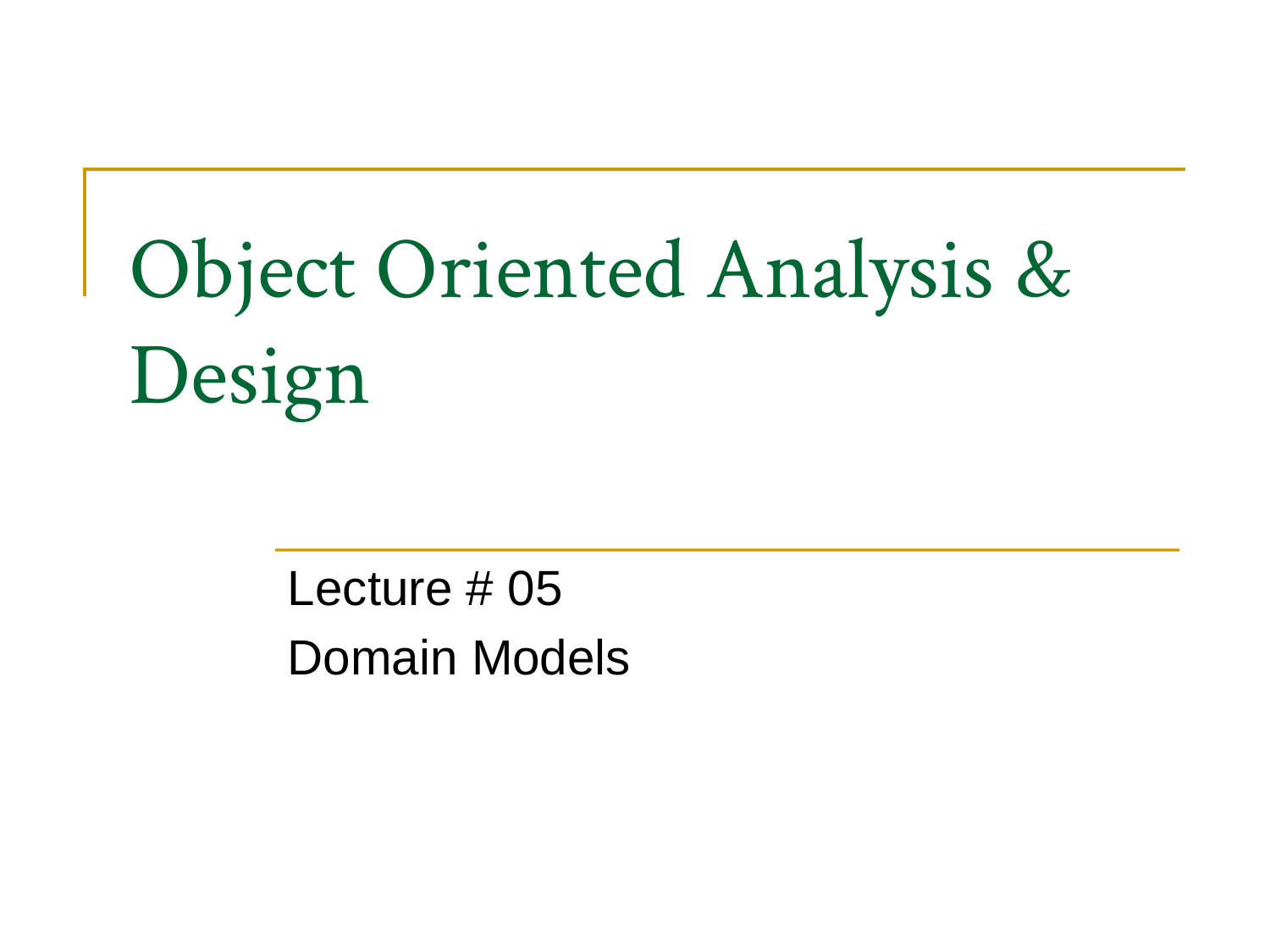

# Object Oriented Analysis & Design
Lecture # 05
Domain Models